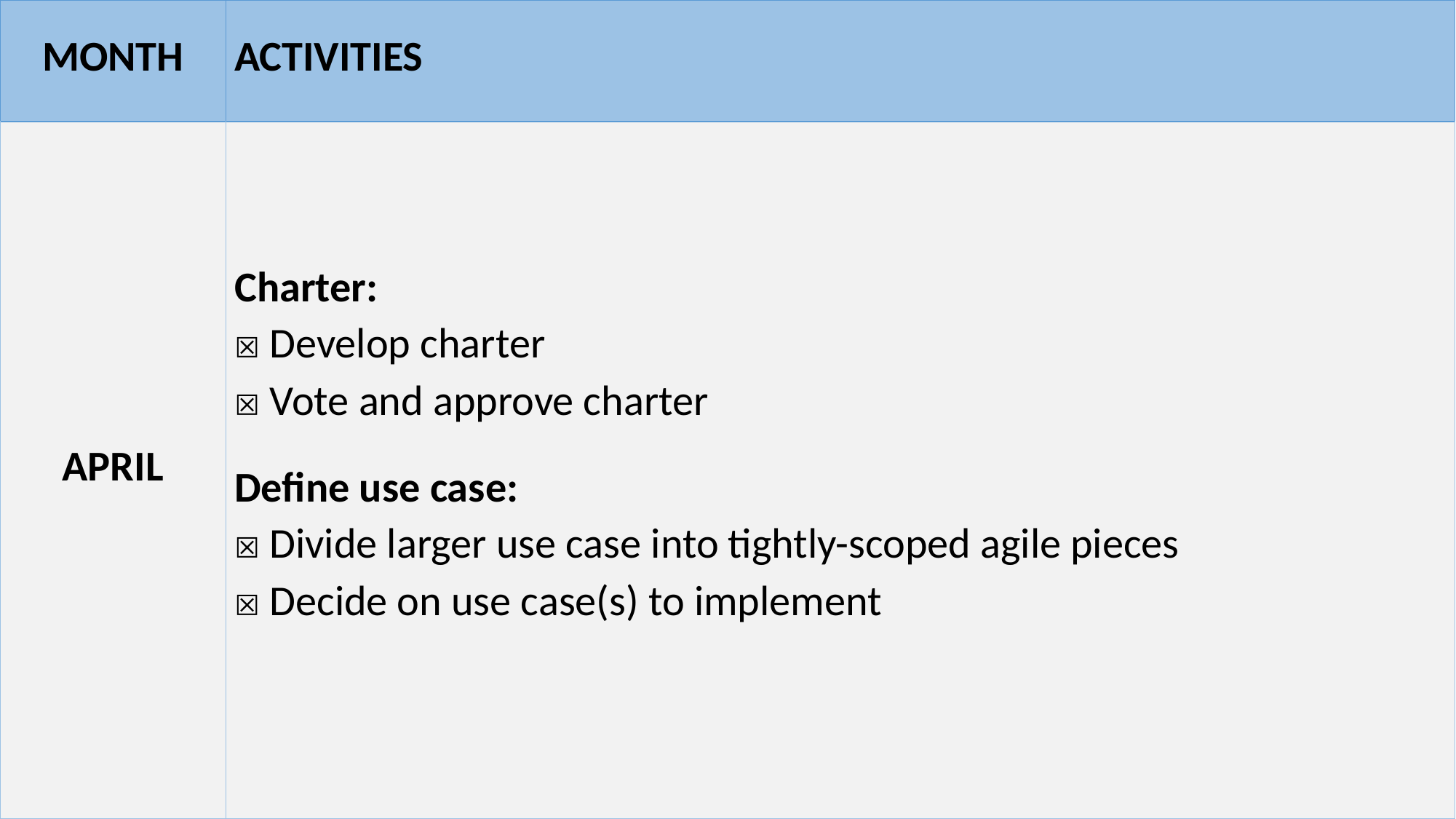

| MONTH | ACTIVITIES |
| --- | --- |
| APRIL | Charter: ☒ Develop charter ☒ Vote and approve charter   Define use case: ☒ Divide larger use case into tightly-scoped agile pieces ☒ Decide on use case(s) to implement |